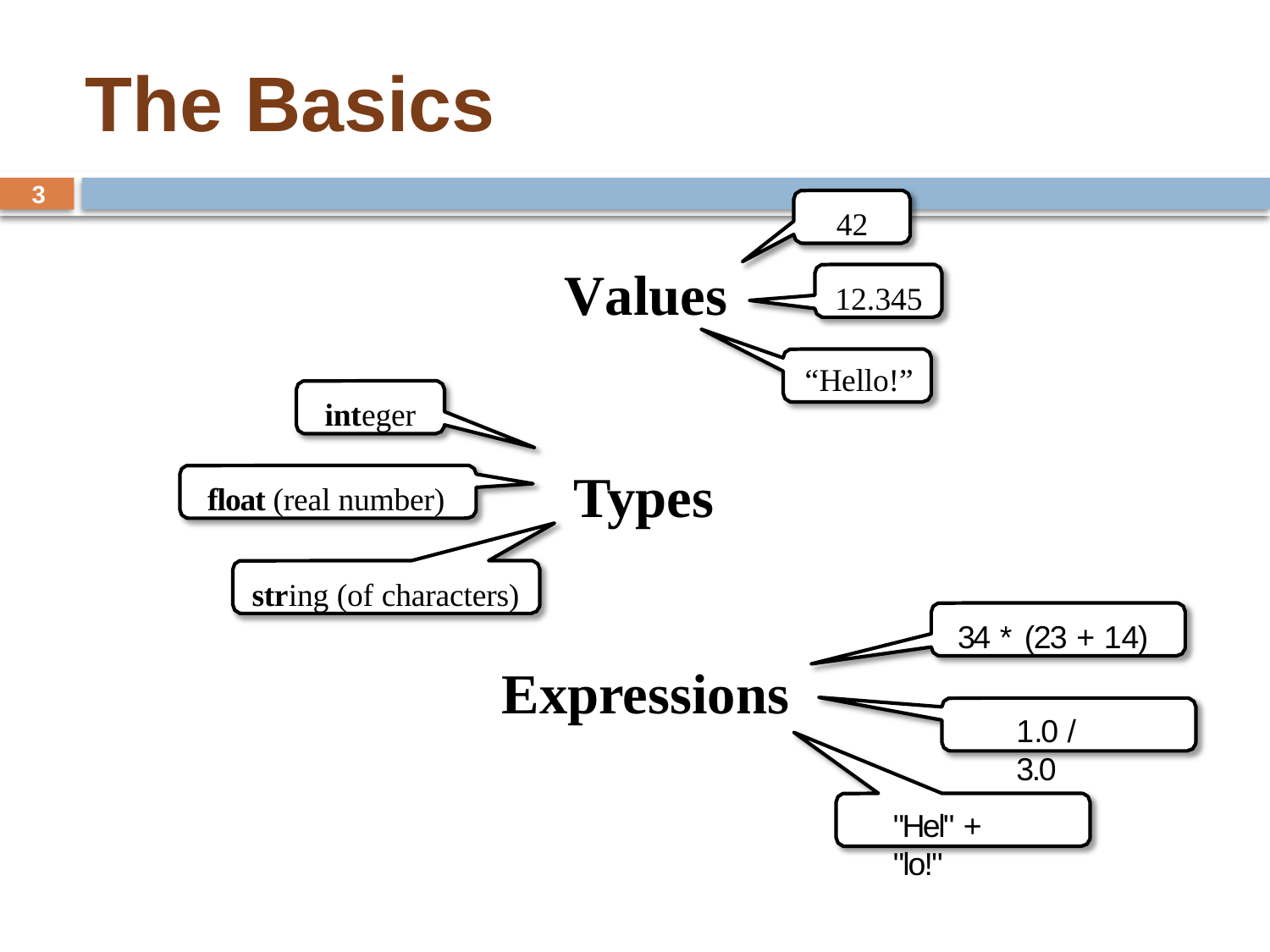

# The Basics
3

42
Values

12.345

“Hello!”
integer

Types

float (real number)

string (of characters)
34 * (23 + 14)
Expressions

1.0 / 3.0

"Hel" + "lo!"